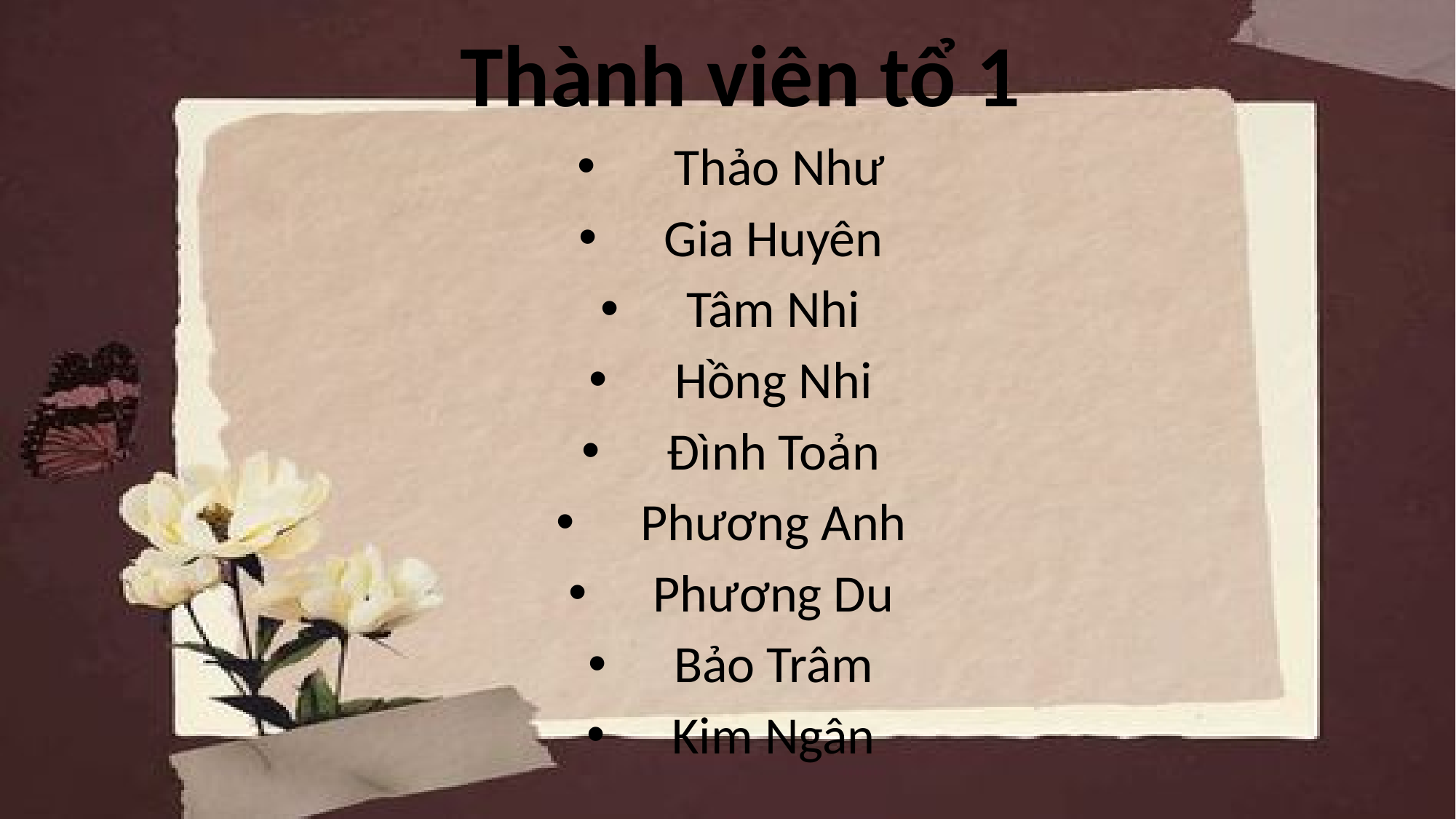

Thành viên tổ 1
 Thảo Như
Gia Huyên
Tâm Nhi
Hồng Nhi
Đình Toản
Phương Anh
Phương Du
Bảo Trâm
Kim Ngân